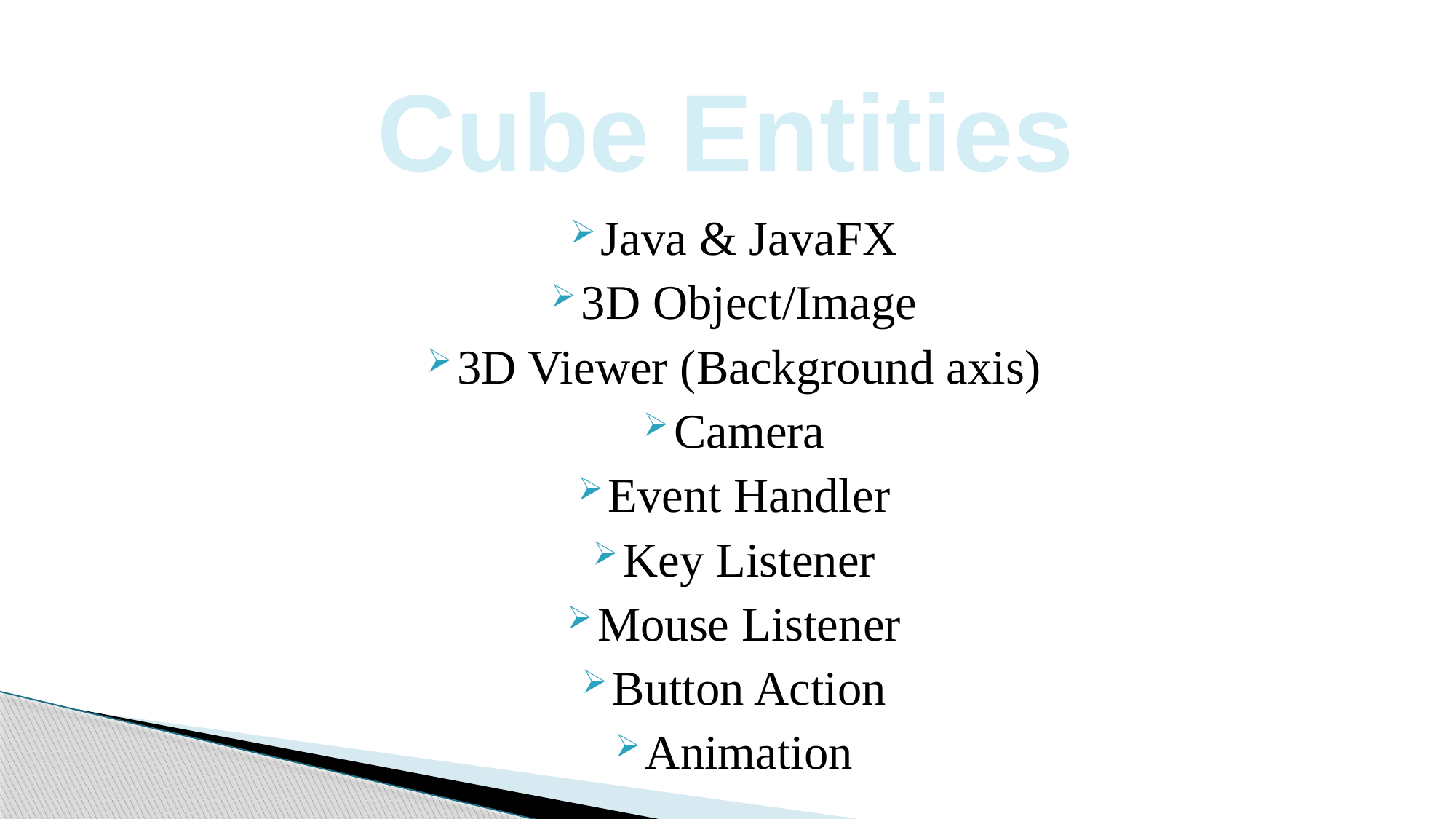

Cube Entities
Java & JavaFX
3D Object/Image
3D Viewer (Background axis)
Camera
Event Handler
Key Listener
Mouse Listener
Button Action
Animation